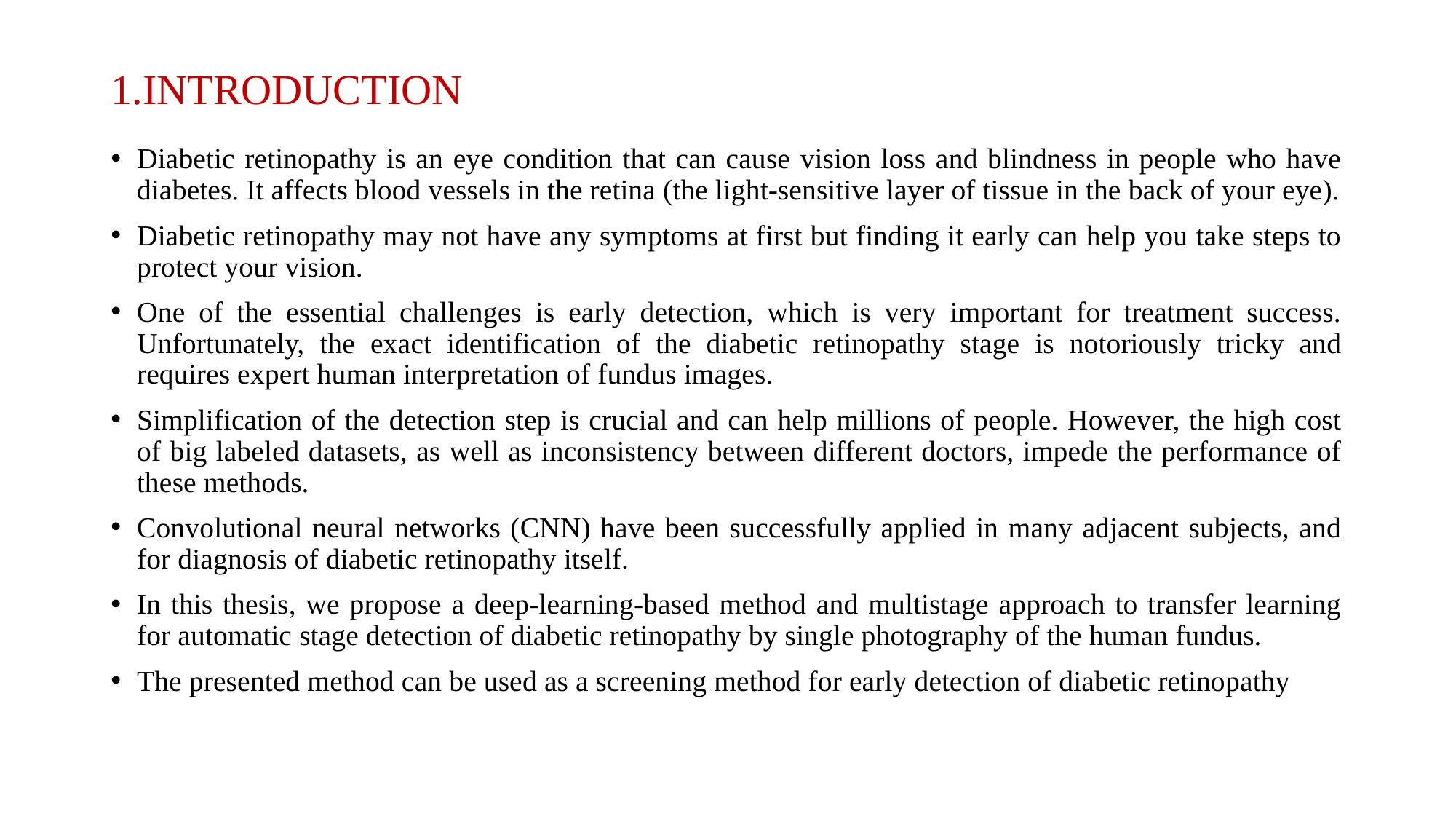

# 1.INTRODUCTION
Diabetic retinopathy is an eye condition that can cause vision loss and blindness in people who have diabetes. It affects blood vessels in the retina (the light-sensitive layer of tissue in the back of your eye).
Diabetic retinopathy may not have any symptoms at first but finding it early can help you take steps to protect your vision.
One of the essential challenges is early detection, which is very important for treatment success. Unfortunately, the exact identification of the diabetic retinopathy stage is notoriously tricky and requires expert human interpretation of fundus images.
Simplification of the detection step is crucial and can help millions of people. However, the high cost of big labeled datasets, as well as inconsistency between different doctors, impede the performance of these methods.
Convolutional neural networks (CNN) have been successfully applied in many adjacent subjects, and for diagnosis of diabetic retinopathy itself.
In this thesis, we propose a deep-learning-based method and multistage approach to transfer learning for automatic stage detection of diabetic retinopathy by single photography of the human fundus.
The presented method can be used as a screening method for early detection of diabetic retinopathy